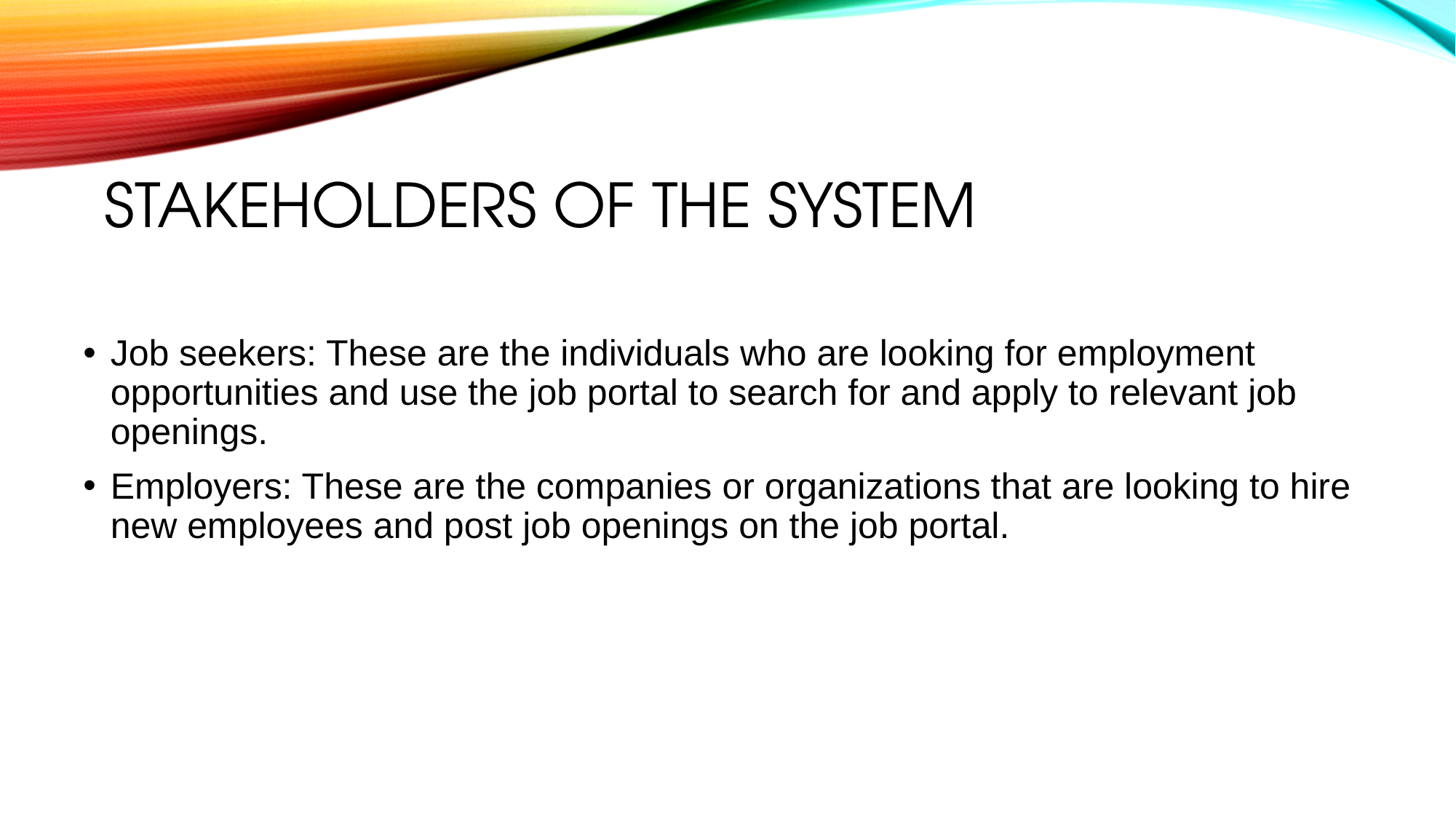

# stakeholders of the system
Job seekers: These are the individuals who are looking for employment opportunities and use the job portal to search for and apply to relevant job openings.
Employers: These are the companies or organizations that are looking to hire new employees and post job openings on the job portal.